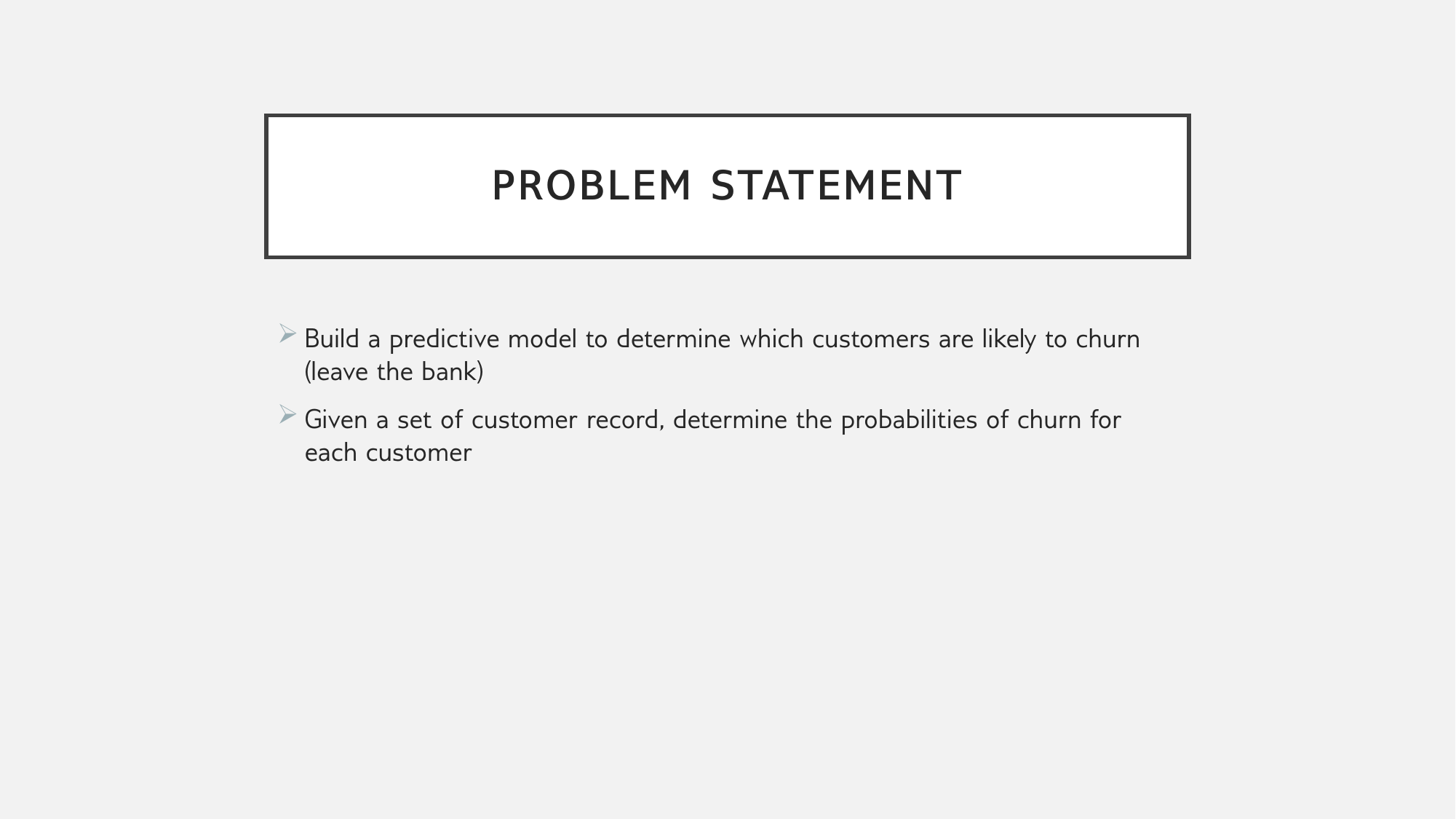

# PROBLEM STATEMENT
Build a predictive model to determine which customers are likely to churn (leave the bank)
Given a set of customer record, determine the probabilities of churn for each customer